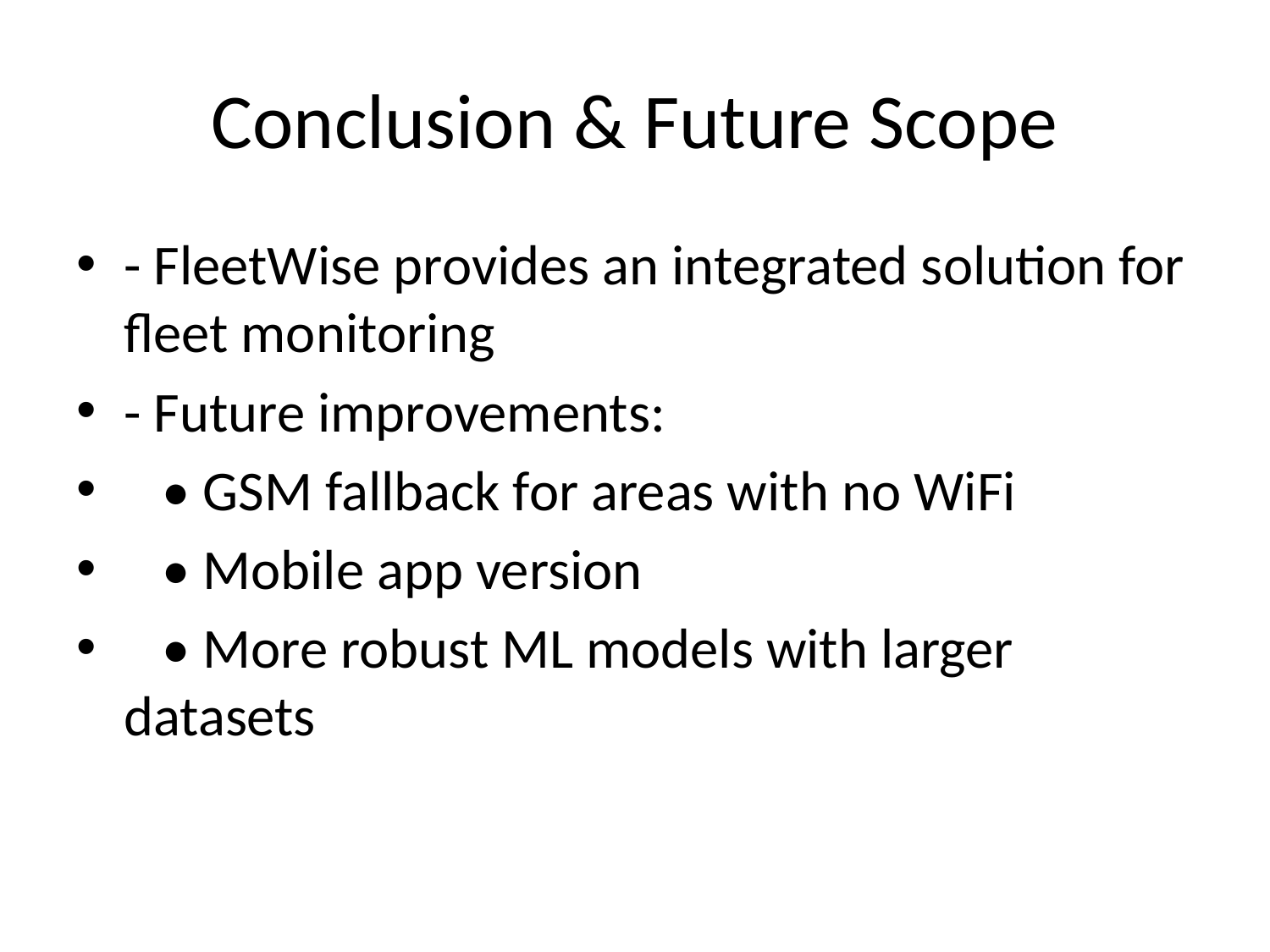

# Conclusion & Future Scope
- FleetWise provides an integrated solution for fleet monitoring
- Future improvements:
   • GSM fallback for areas with no WiFi
   • Mobile app version
   • More robust ML models with larger datasets